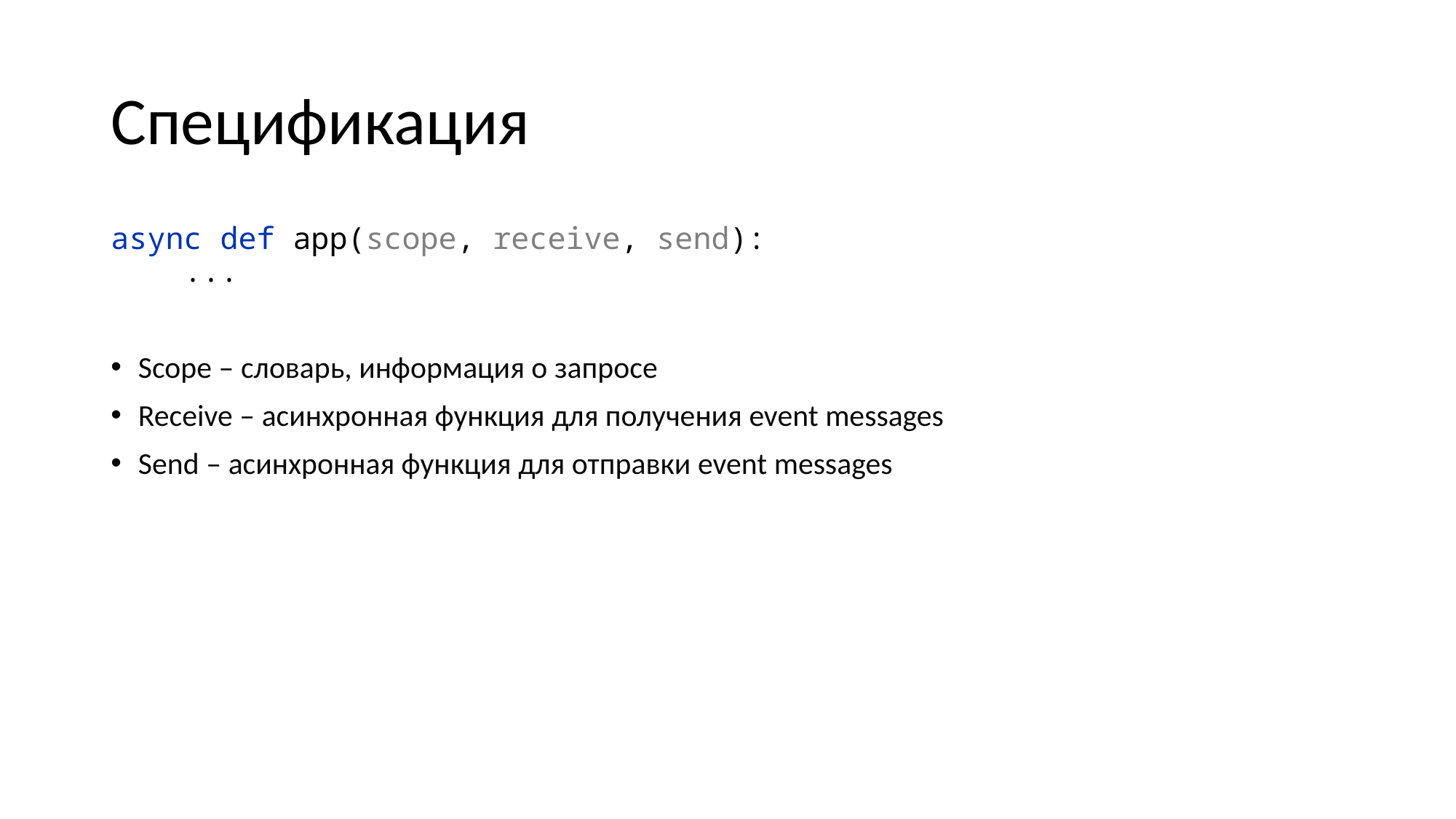

# Спецификация
async def app(scope, receive, send):
    ...

Scope – словарь, информация о запросе
Receive – асинхронная функция для получения event messages
Send – асинхронная функция для отправки event messages